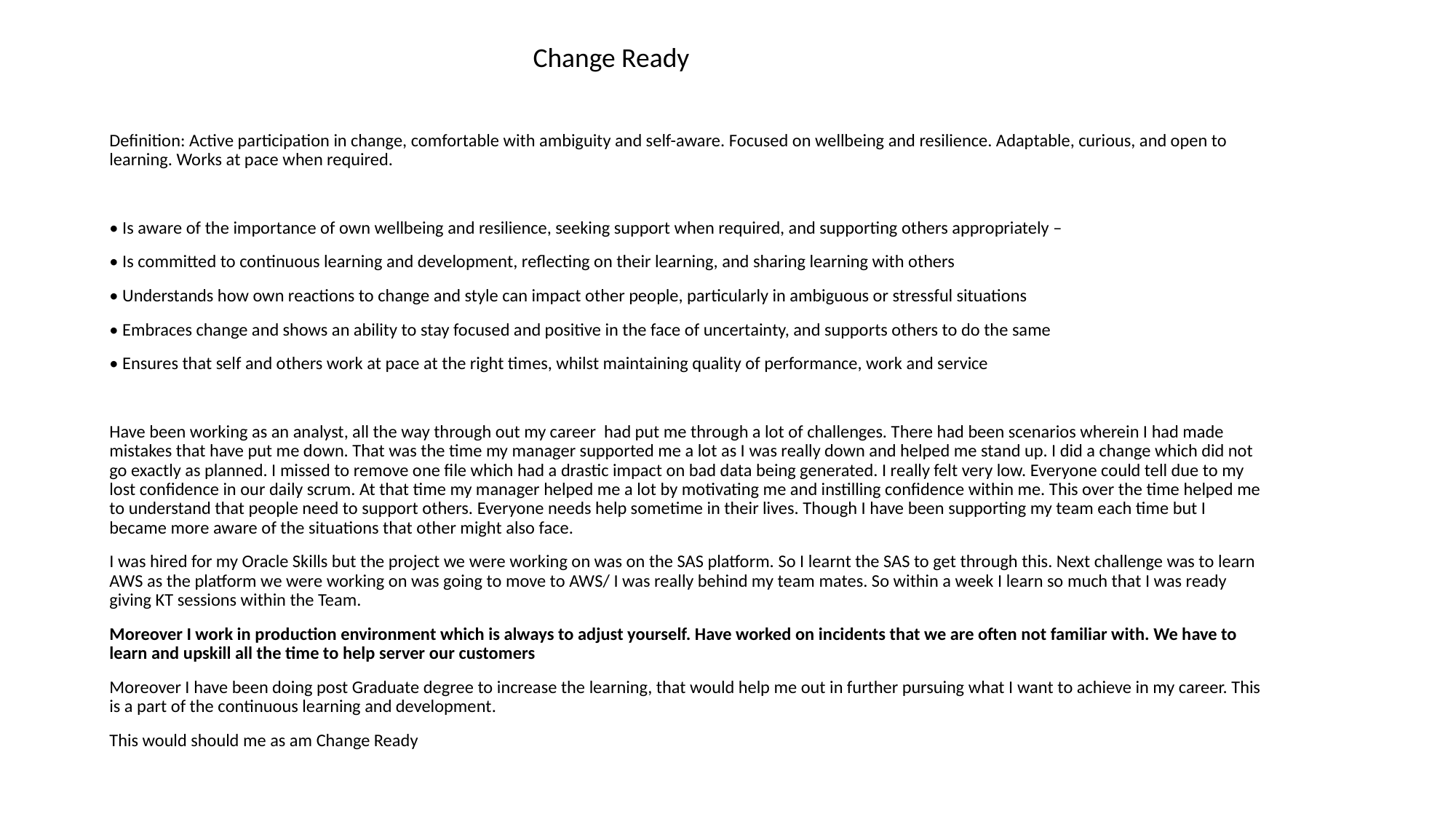

# Change Ready
Definition: Active participation in change, comfortable with ambiguity and self-aware. Focused on wellbeing and resilience. Adaptable, curious, and open to learning. Works at pace when required.

• Is aware of the importance of own wellbeing and resilience, seeking support when required, and supporting others appropriately –
• Is committed to continuous learning and development, reflecting on their learning, and sharing learning with others
• Understands how own reactions to change and style can impact other people, particularly in ambiguous or stressful situations
• Embraces change and shows an ability to stay focused and positive in the face of uncertainty, and supports others to do the same
• Ensures that self and others work at pace at the right times, whilst maintaining quality of performance, work and service

Have been working as an analyst, all the way through out my career  had put me through a lot of challenges. There had been scenarios wherein I had made mistakes that have put me down. That was the time my manager supported me a lot as I was really down and helped me stand up. I did a change which did not go exactly as planned. I missed to remove one file which had a drastic impact on bad data being generated. I really felt very low. Everyone could tell due to my lost confidence in our daily scrum. At that time my manager helped me a lot by motivating me and instilling confidence within me. This over the time helped me to understand that people need to support others. Everyone needs help sometime in their lives. Though I have been supporting my team each time but I became more aware of the situations that other might also face.
I was hired for my Oracle Skills but the project we were working on was on the SAS platform. So I learnt the SAS to get through this. Next challenge was to learn AWS as the platform we were working on was going to move to AWS/ I was really behind my team mates. So within a week I learn so much that I was ready giving KT sessions within the Team.
Moreover I work in production environment which is always to adjust yourself. Have worked on incidents that we are often not familiar with. We have to learn and upskill all the time to help server our customers
Moreover I have been doing post Graduate degree to increase the learning, that would help me out in further pursuing what I want to achieve in my career. This is a part of the continuous learning and development.
This would should me as am Change Ready